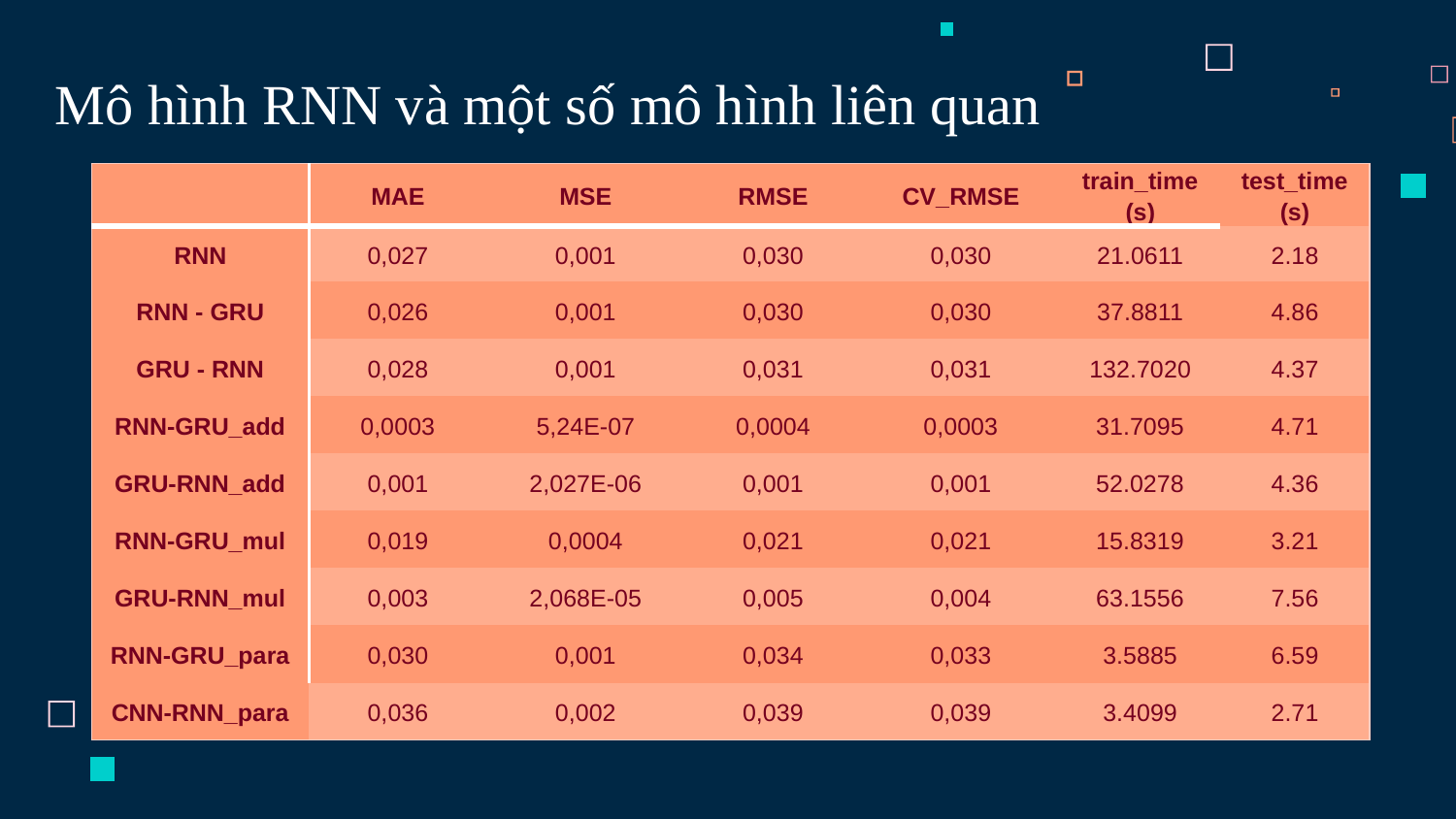

Mô hình RNN và một số mô hình liên quan
|  | MAE | MSE | RMSE | CV\_RMSE | train\_time (s) | test\_time (s) |
| --- | --- | --- | --- | --- | --- | --- |
| RNN | 0,027 | 0,001 | 0,030 | 0,030 | 21.0611 | 2.18 |
| RNN - GRU | 0,026 | 0,001 | 0,030 | 0,030 | 37.8811 | 4.86 |
| GRU - RNN | 0,028 | 0,001 | 0,031 | 0,031 | 132.7020 | 4.37 |
| RNN-GRU\_add | 0,0003 | 5,24E-07 | 0,0004 | 0,0003 | 31.7095 | 4.71 |
| GRU-RNN\_add | 0,001 | 2,027E-06 | 0,001 | 0,001 | 52.0278 | 4.36 |
| RNN-GRU\_mul | 0,019 | 0,0004 | 0,021 | 0,021 | 15.8319 | 3.21 |
| GRU-RNN\_mul | 0,003 | 2,068E-05 | 0,005 | 0,004 | 63.1556 | 7.56 |
| RNN-GRU\_para | 0,030 | 0,001 | 0,034 | 0,033 | 3.5885 | 6.59 |
| CNN-RNN\_para | 0,036 | 0,002 | 0,039 | 0,039 | 3.4099 | 2.71 |